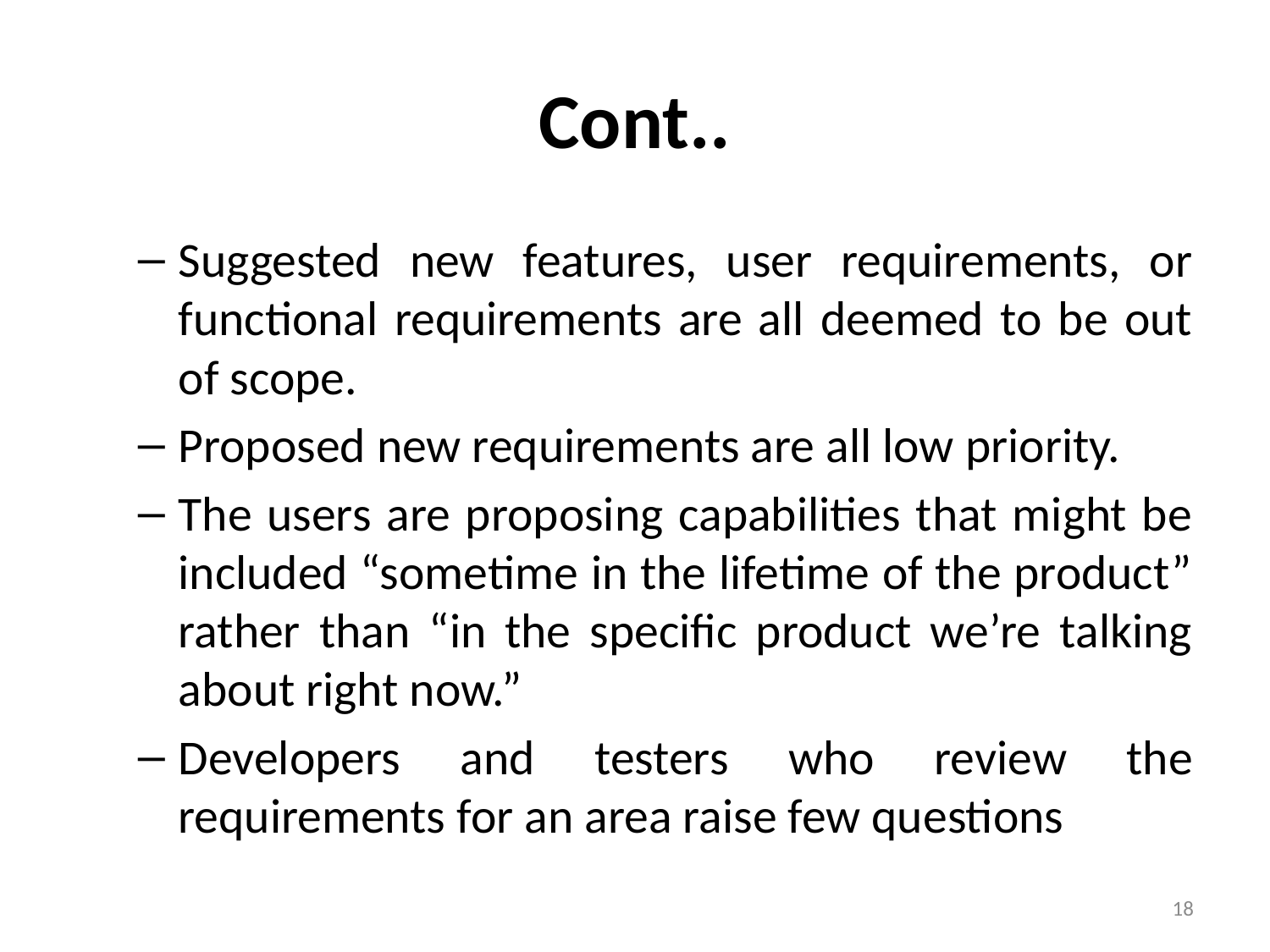

# Cont..
Suggested new features, user requirements, or functional requirements are all deemed to be out of scope.
Proposed new requirements are all low priority.
The users are proposing capabilities that might be included “sometime in the lifetime of the product” rather than “in the specific product we’re talking about right now.”
Developers and testers who review the requirements for an area raise few questions

18